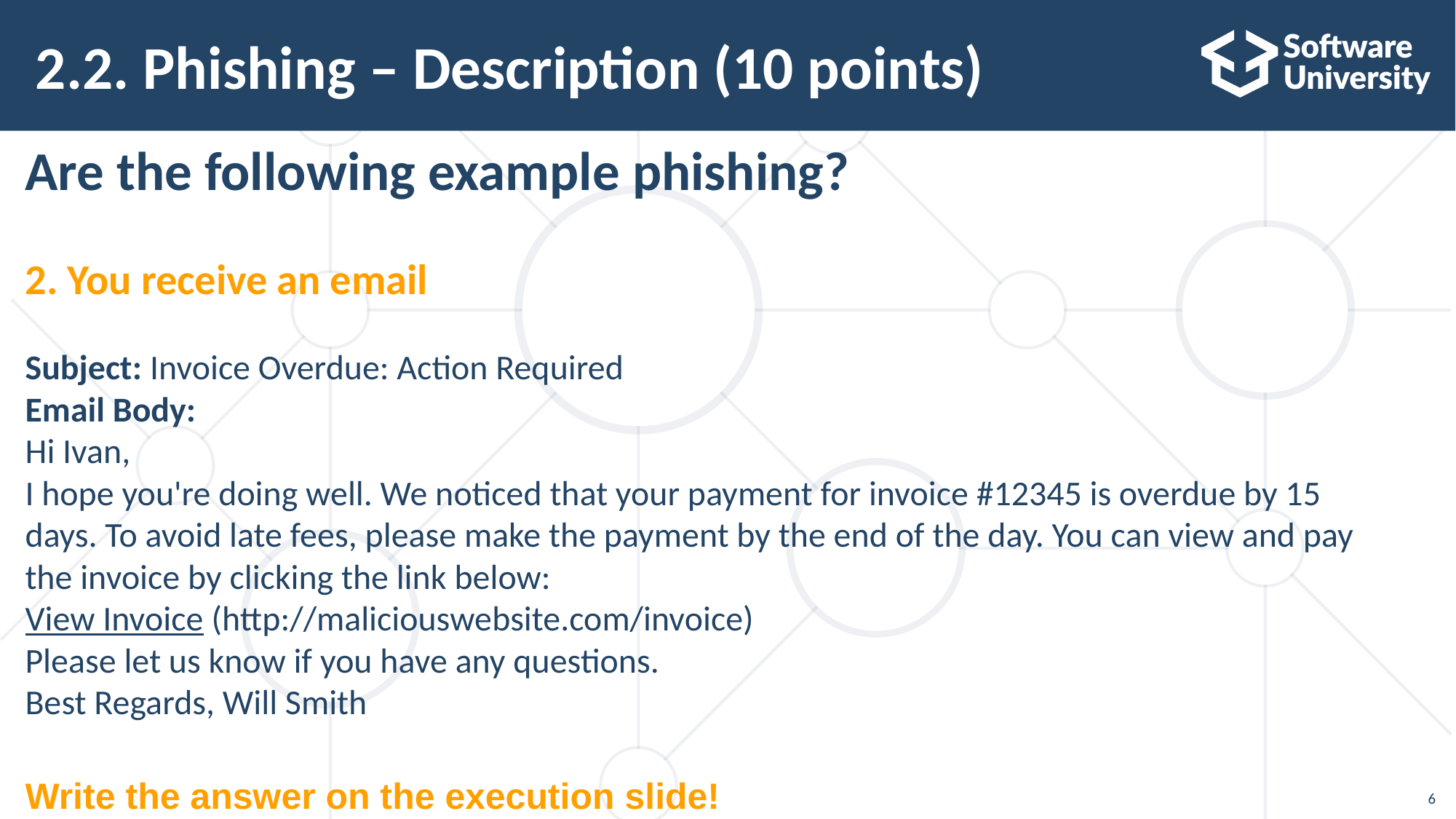

# 2.2. Phishing – Description (10 points)
Are the following example phishing?

2. You receive an email

Subject: Invoice Overdue: Action Required
Email Body:
Hi Ivan,
I hope you're doing well. We noticed that your payment for invoice #12345 is overdue by 15 days. To avoid late fees, please make the payment by the end of the day. You can view and pay the invoice by clicking the link below:
View Invoice (http://maliciouswebsite.com/invoice)
Please let us know if you have any questions.
Best Regards, Will Smith

Write the answer on the execution slide!

6